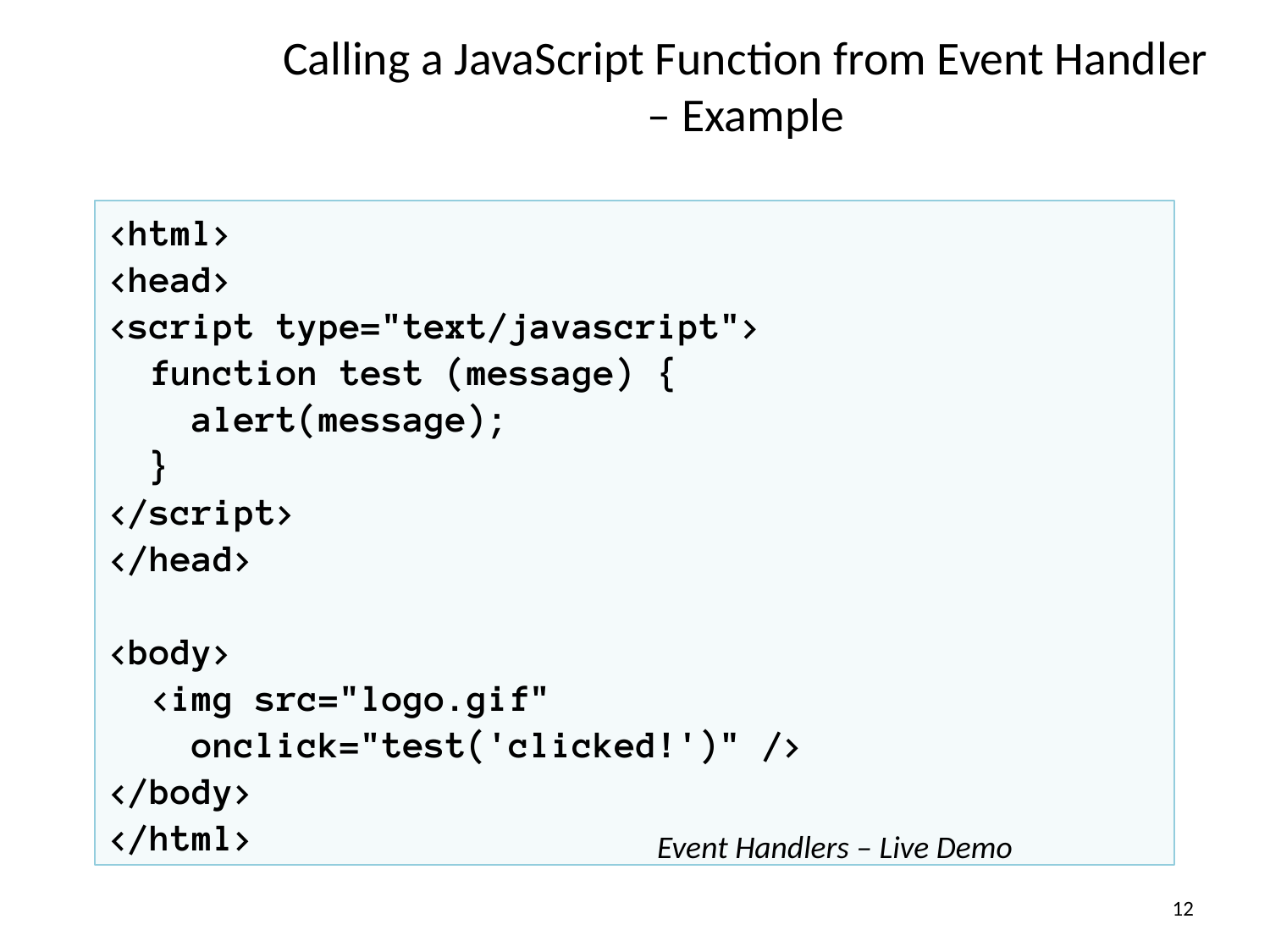

# Calling a JavaScript Function from Event Handler – Example
<html>
<head>
<script type="text/javascript">
  function test (message) {
    alert(message);
  }
</script>
</head>

<body>
  <img src="logo.gif"
    onclick="test('clicked!')" />
</body>
</html>
Event Handlers – Live Demo
12